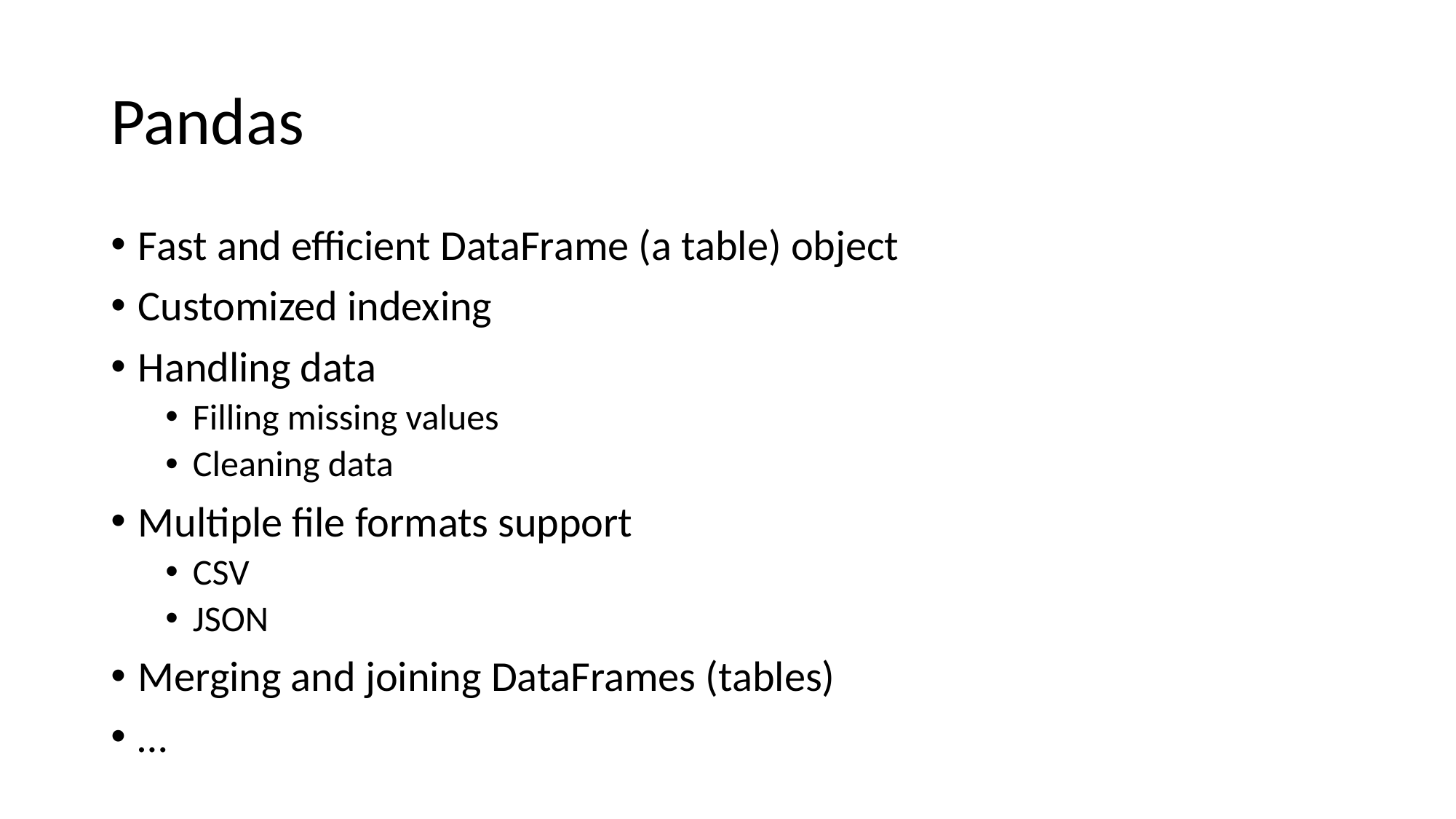

# Pandas
Fast and efficient DataFrame (a table) object
Customized indexing
Handling data
Filling missing values
Cleaning data
Multiple file formats support
CSV
JSON
Merging and joining DataFrames (tables)
…